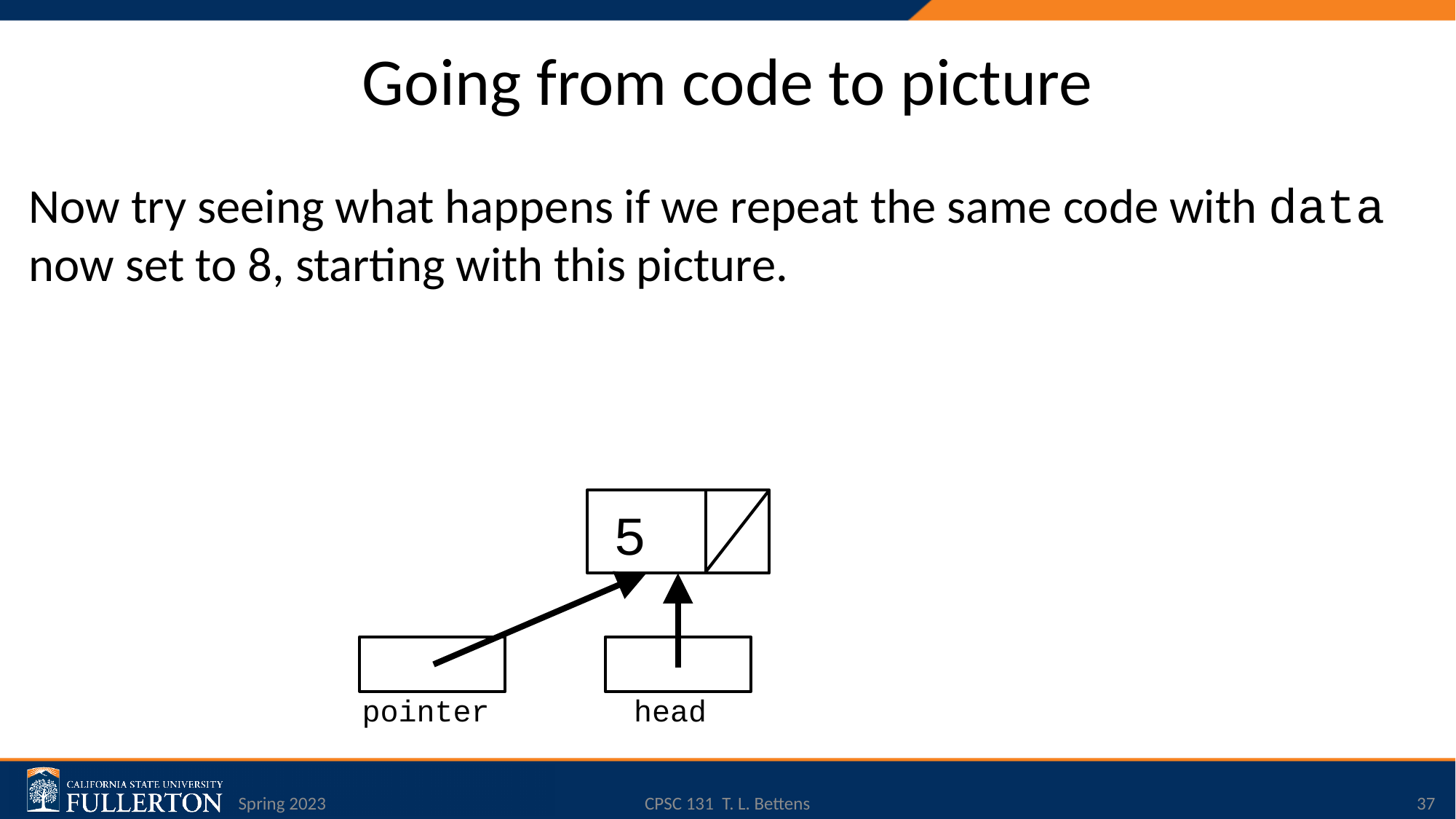

# Going from code to picture
Now try seeing what happens if we repeat the same code with data now set to 8, starting with this picture.

5

head
pointer
Spring 2023
CPSC 131  T. L. Bettens
37